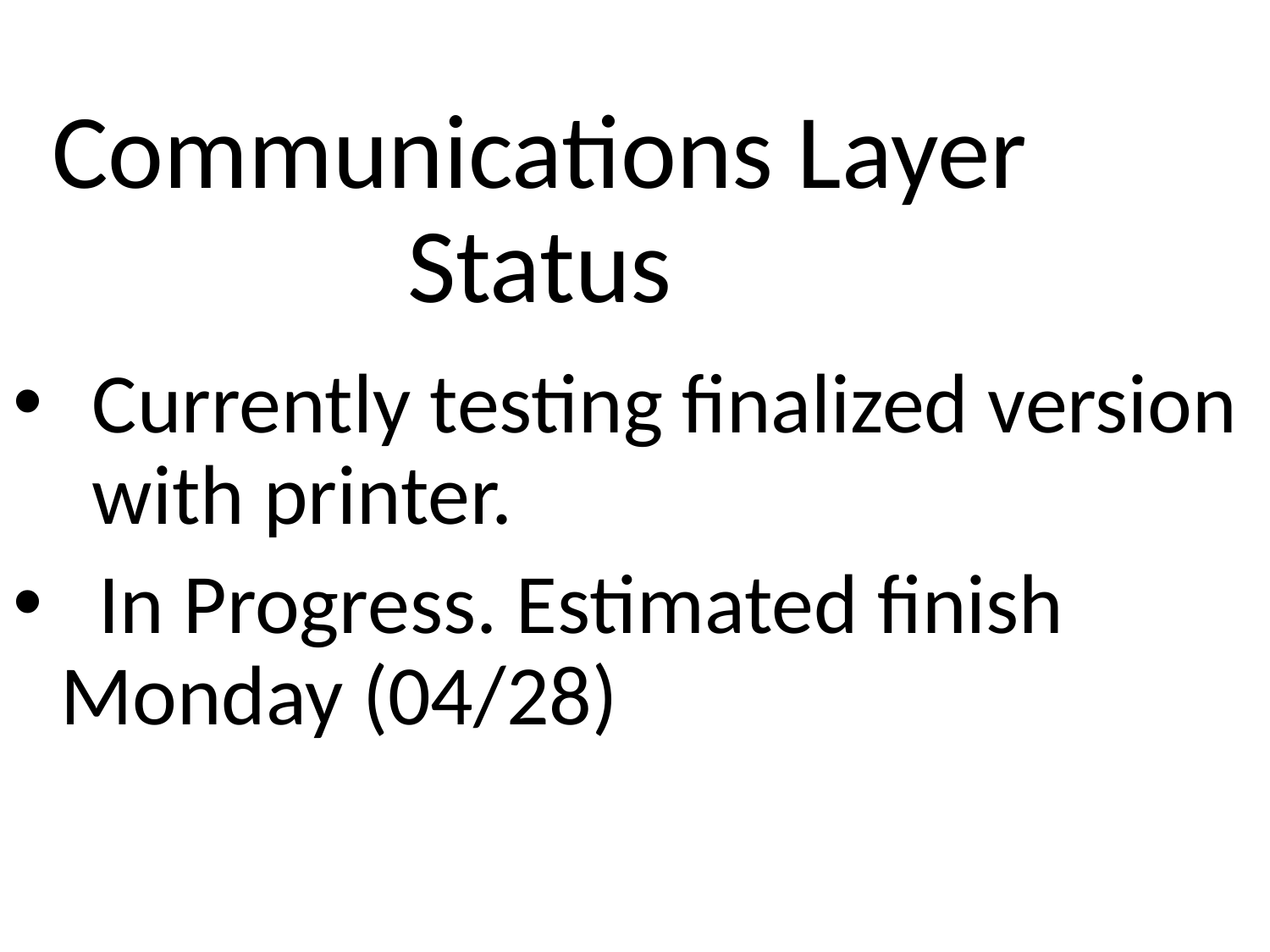

# Communications Layer Status
Currently testing finalized version with printer.
  In Progress. Estimated finish    Monday (04/28)